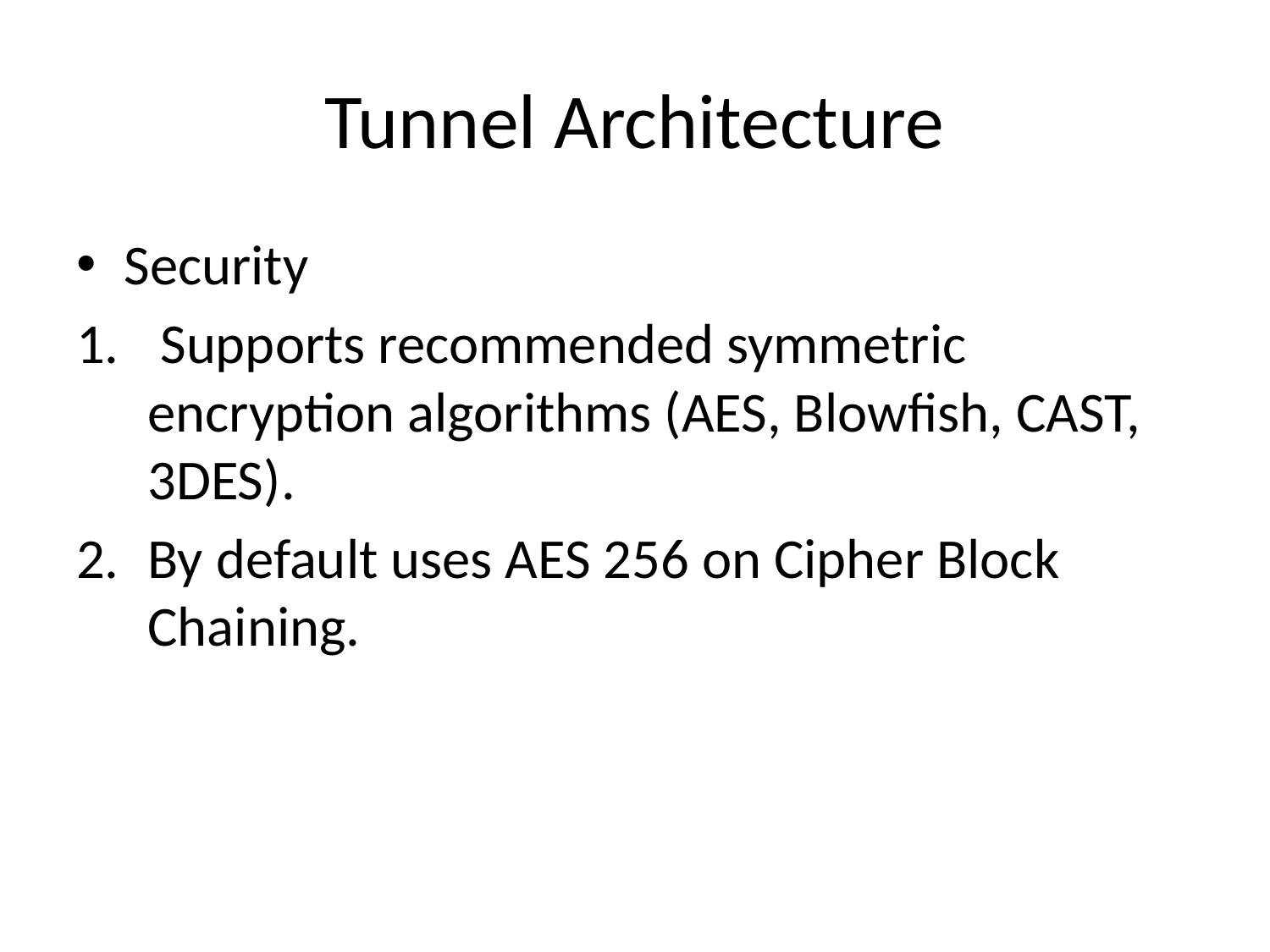

# Tunnel Architecture
Security
 Supports recommended symmetric encryption algorithms (AES, Blowfish, CAST, 3DES).
By default uses AES 256 on Cipher Block Chaining.